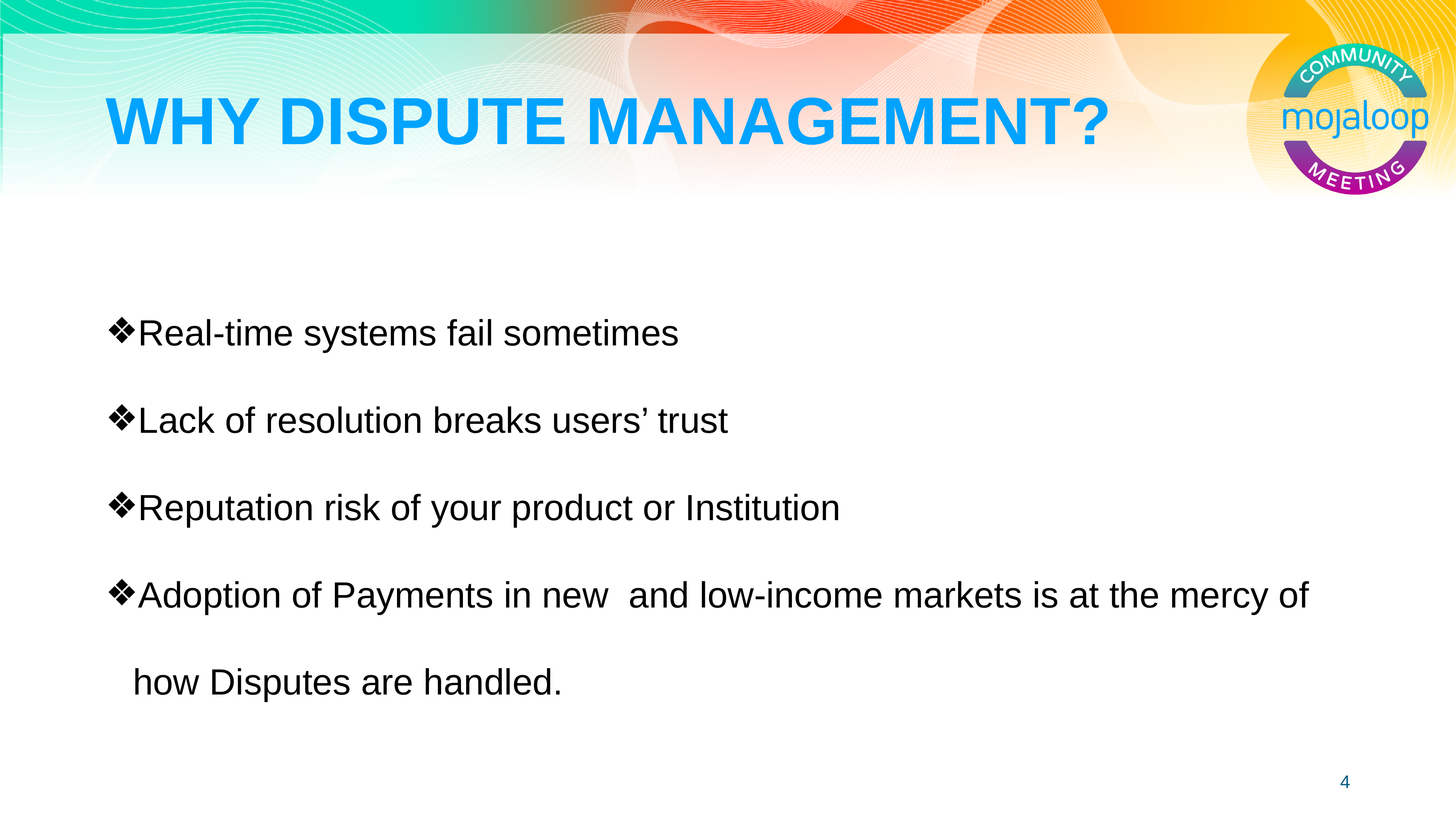

# WHY DISPUTE MANAGEMENT?
Real-time systems fail sometimes
Lack of resolution breaks users’ trust
Reputation risk of your product or Institution
Adoption of Payments in new  and low-income markets is at the mercy of how Disputes are handled.
4